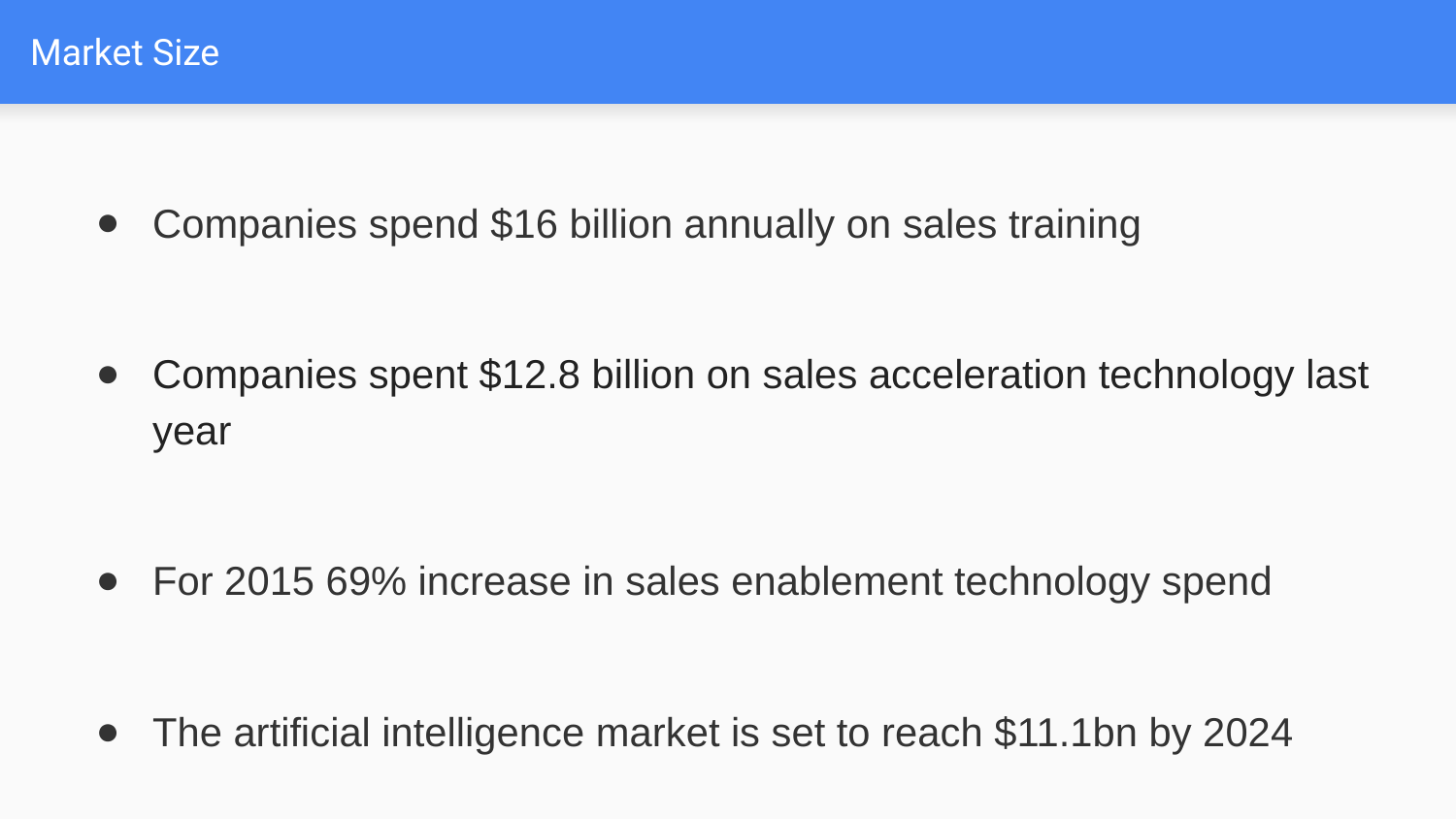

# Market Size
Companies spend $16 billion annually on sales training

Companies spent $12.8 billion on sales acceleration technology last year

For 2015 69% increase in sales enablement technology spend

The artificial intelligence market is set to reach $11.1bn by 2024